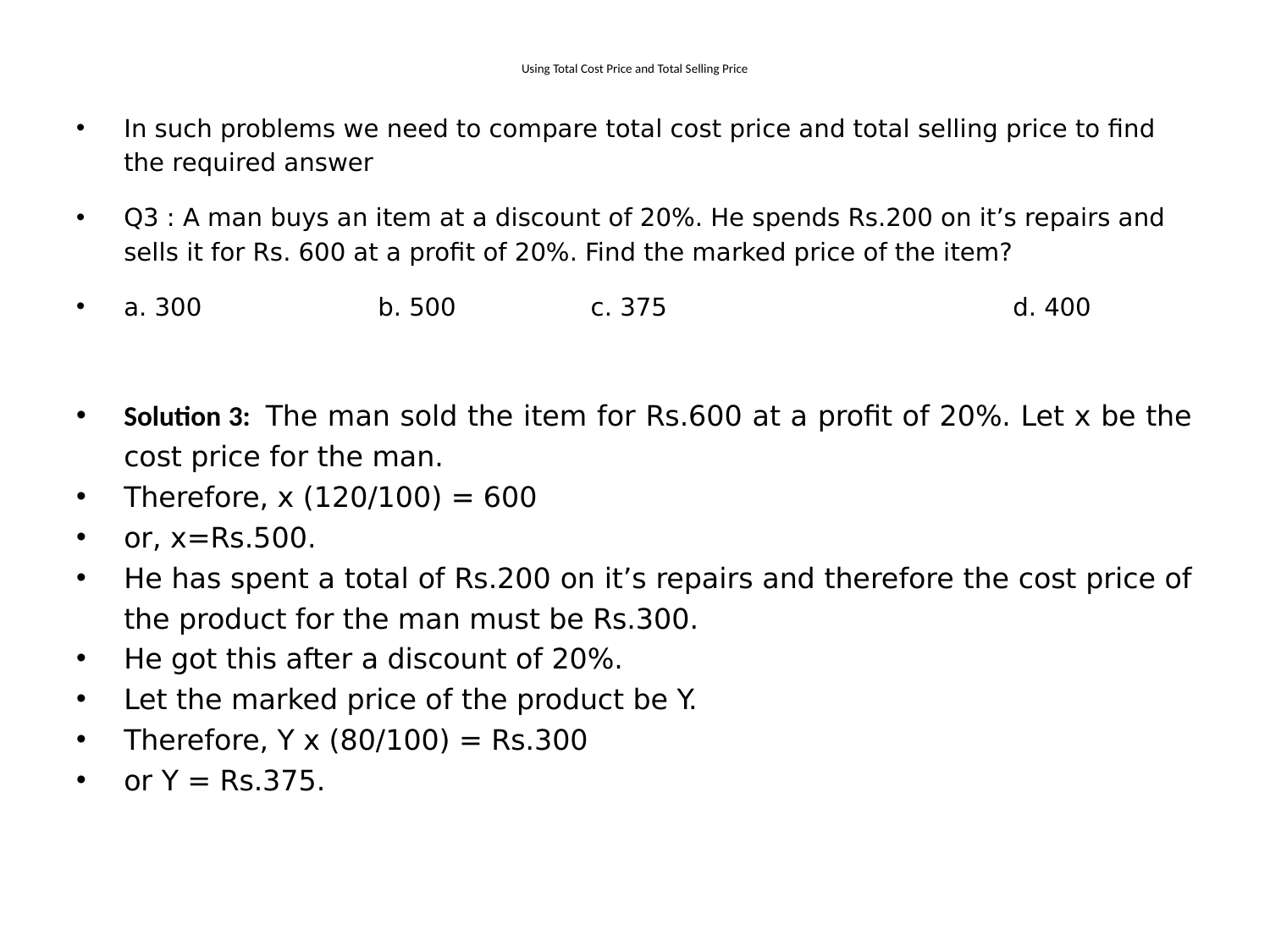

# Using Total Cost Price and Total Selling Price
In such problems we need to compare total cost price and total selling price to find the required answer
Q3 : A man buys an item at a discount of 20%. He spends Rs.200 on it’s repairs and sells it for Rs. 600 at a profit of 20%. Find the marked price of the item?
a. 300		b. 500	           c. 375			d. 400

Solution 3:  The man sold the item for Rs.600 at a profit of 20%. Let x be the cost price for the man.
Therefore, x (120/100) = 600
or, x=Rs.500.
He has spent a total of Rs.200 on it’s repairs and therefore the cost price of the product for the man must be Rs.300.
He got this after a discount of 20%.
Let the marked price of the product be Y.
Therefore, Y x (80/100) = Rs.300
or Y = Rs.375.